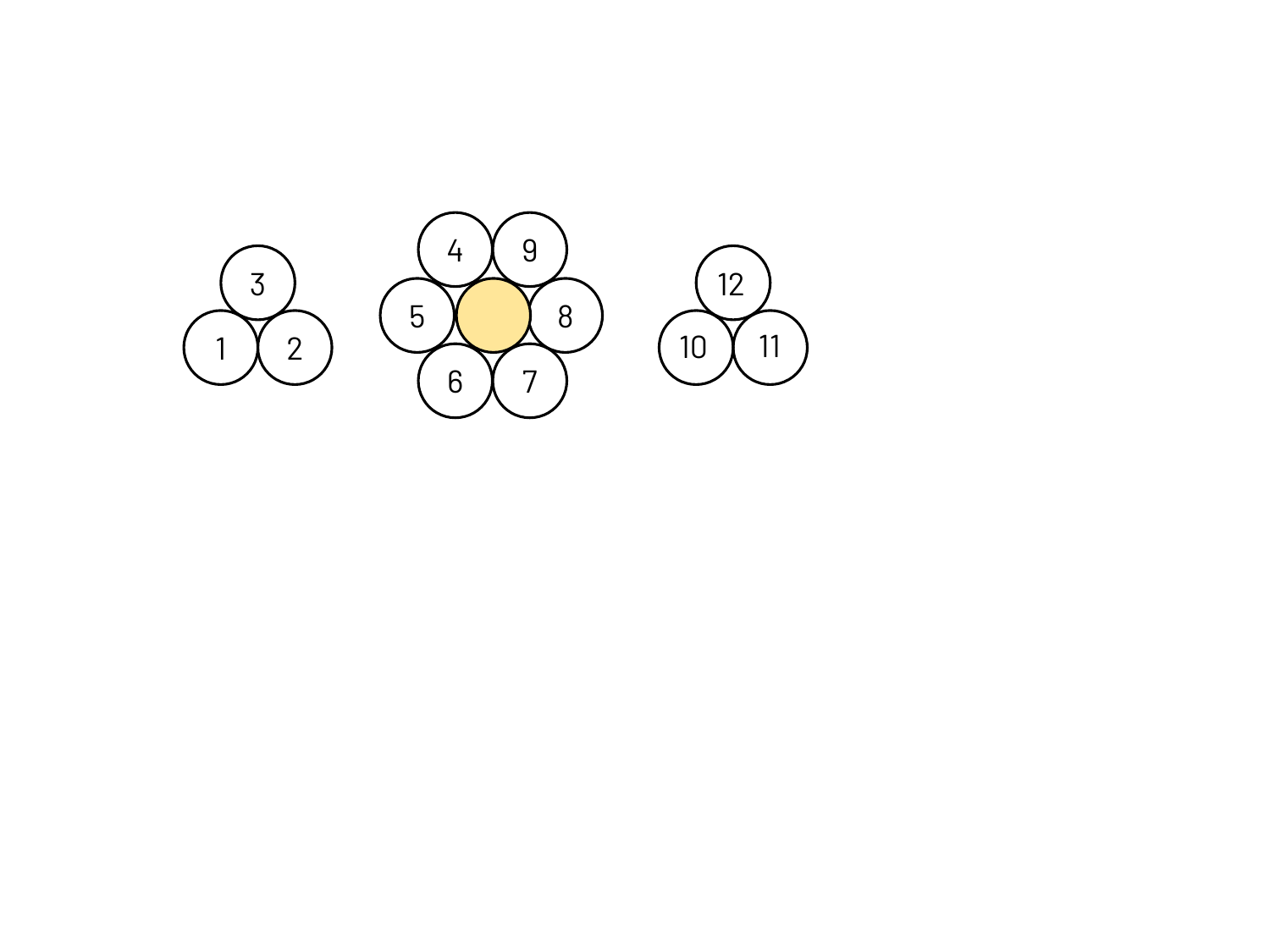

4
9
3
1
2

12
11
10
5

8
6
7